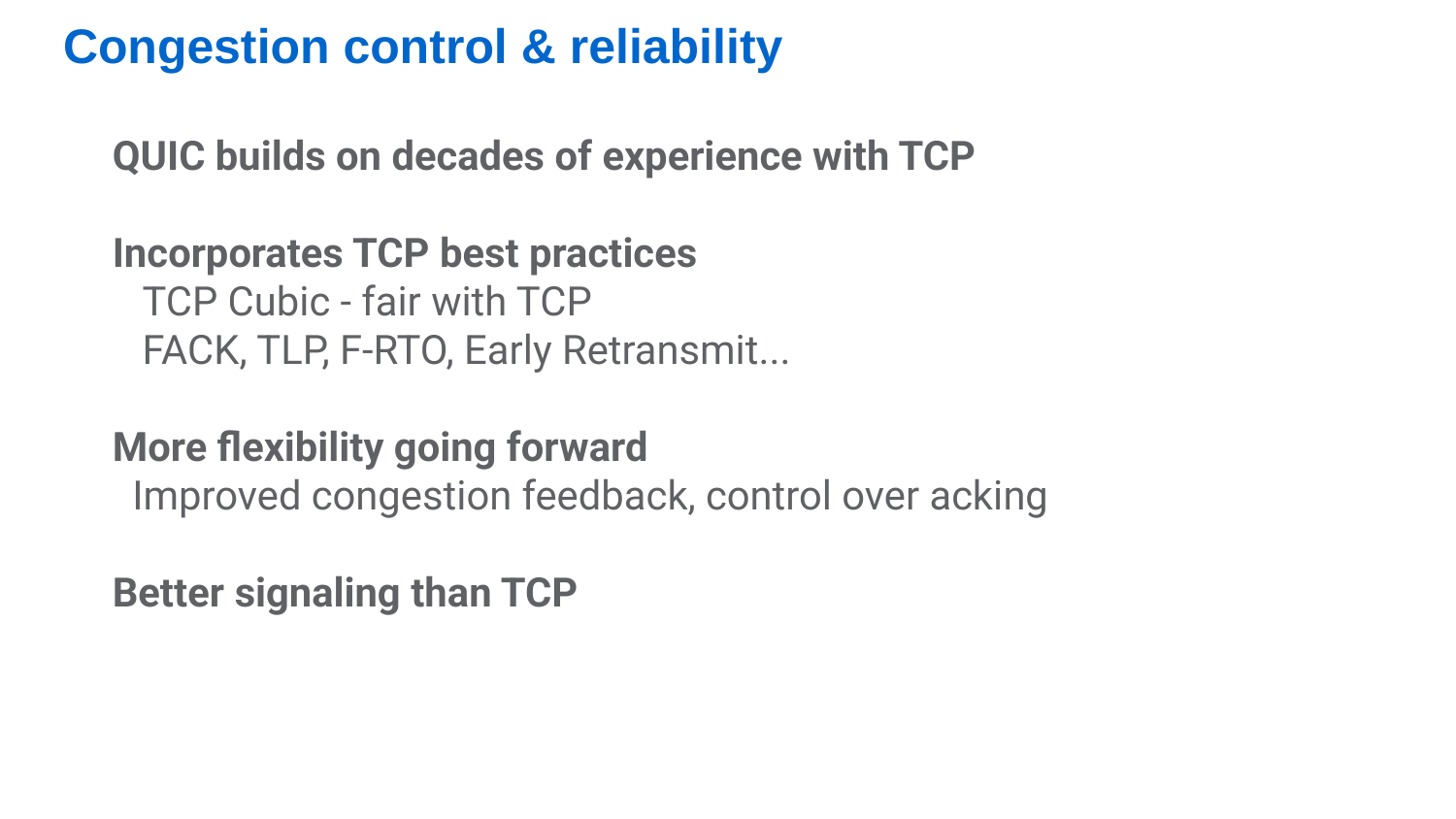

Congestion control & reliability
QUIC builds on decades of experience with TCP

Incorporates TCP best practices
   TCP Cubic - fair with TCP
   FACK, TLP, F-RTO, Early Retransmit...

More flexibility going forward
  Improved congestion feedback, control over acking

Better signaling than TCP